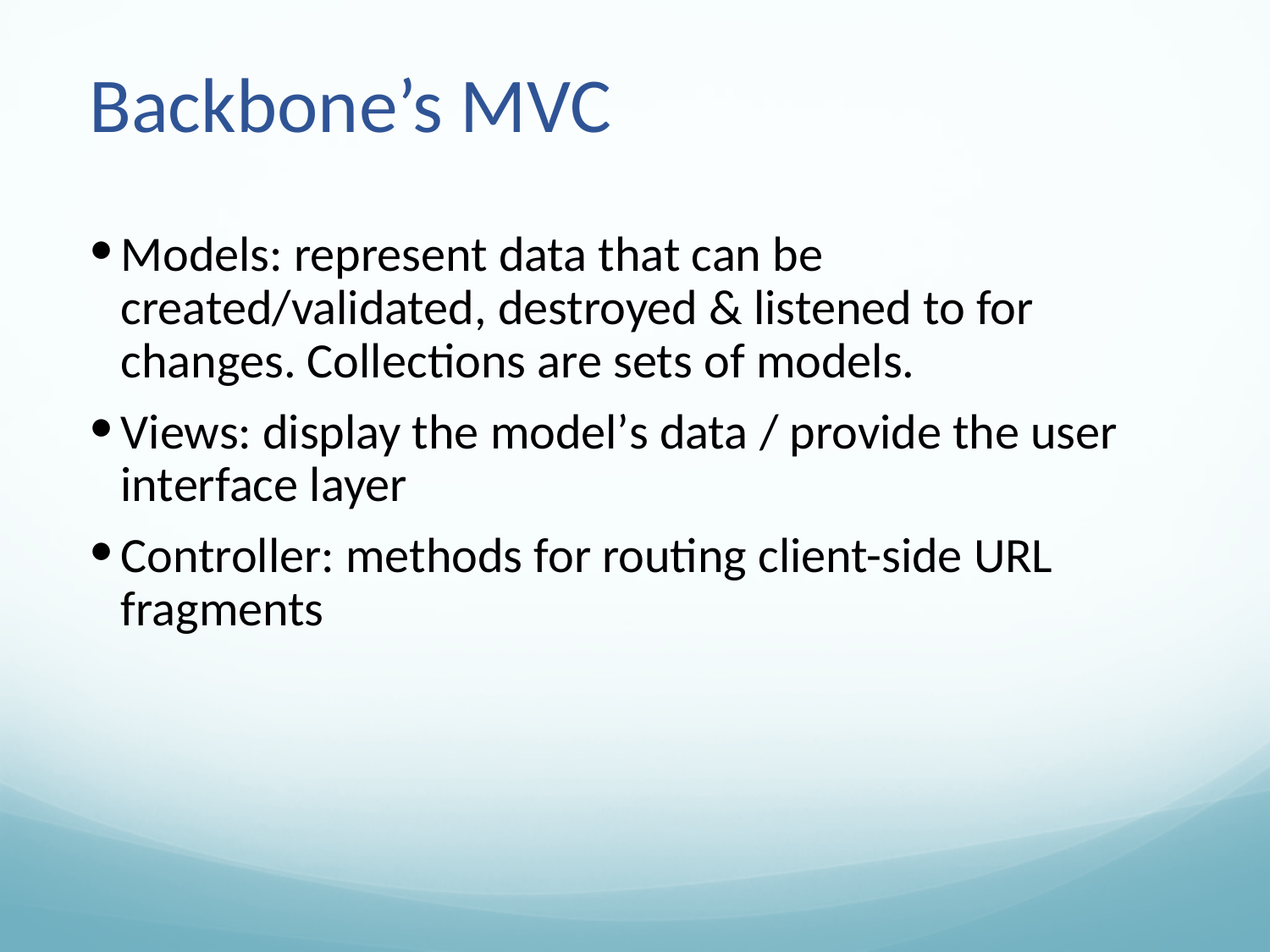

# Backbone’s MVC
Models: represent data that can be created/validated, destroyed & listened to for changes. Collections are sets of models.
Views: display the modelʼs data / provide the user interface layer
Controller: methods for routing client-side URL fragments